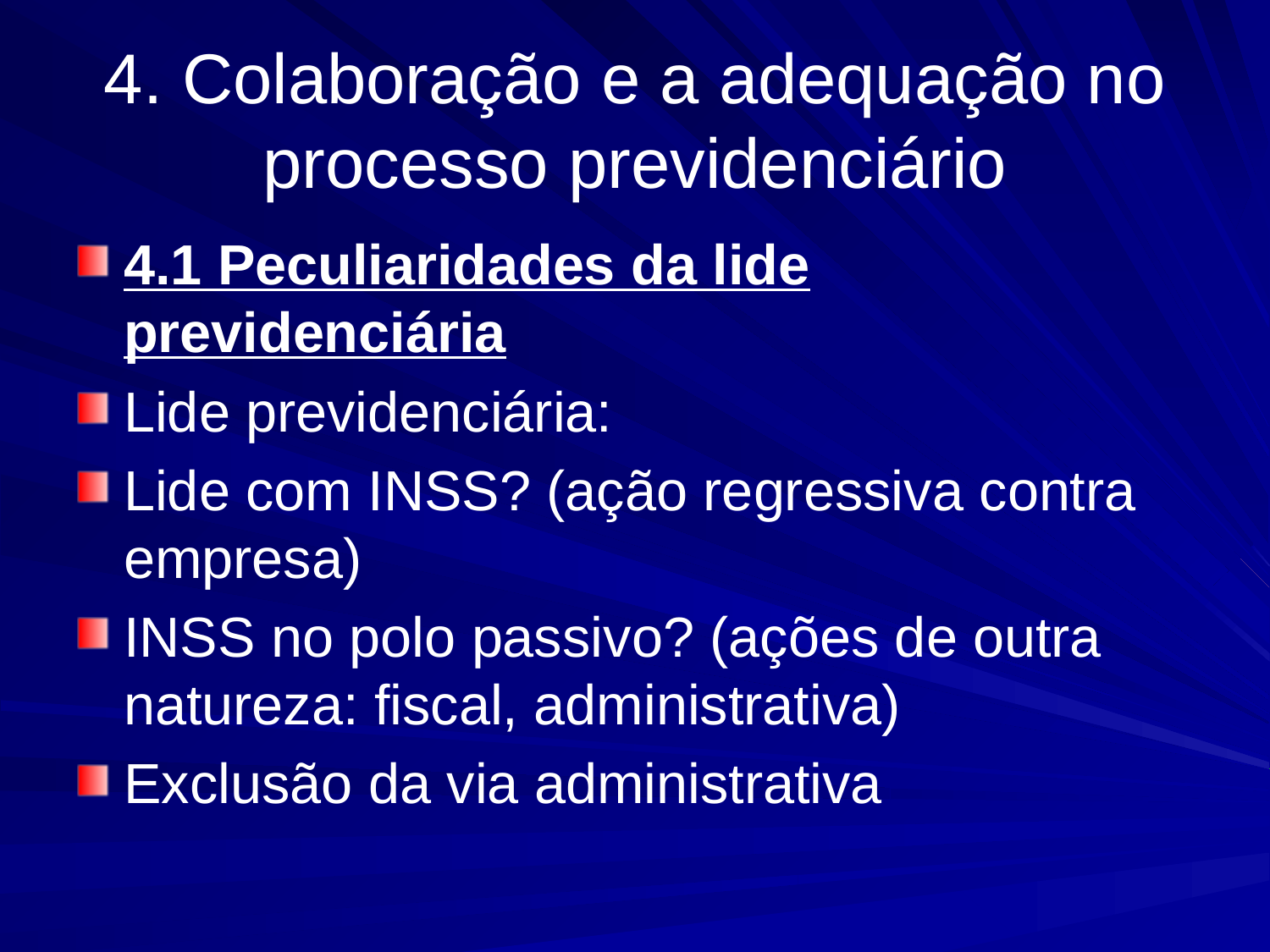

# 4. Colaboração e a adequação no processo previdenciário
4.1 Peculiaridades da lide previdenciária
Lide previdenciária:
Lide com INSS? (ação regressiva contra empresa)
INSS no polo passivo? (ações de outra natureza: fiscal, administrativa)
Exclusão da via administrativa